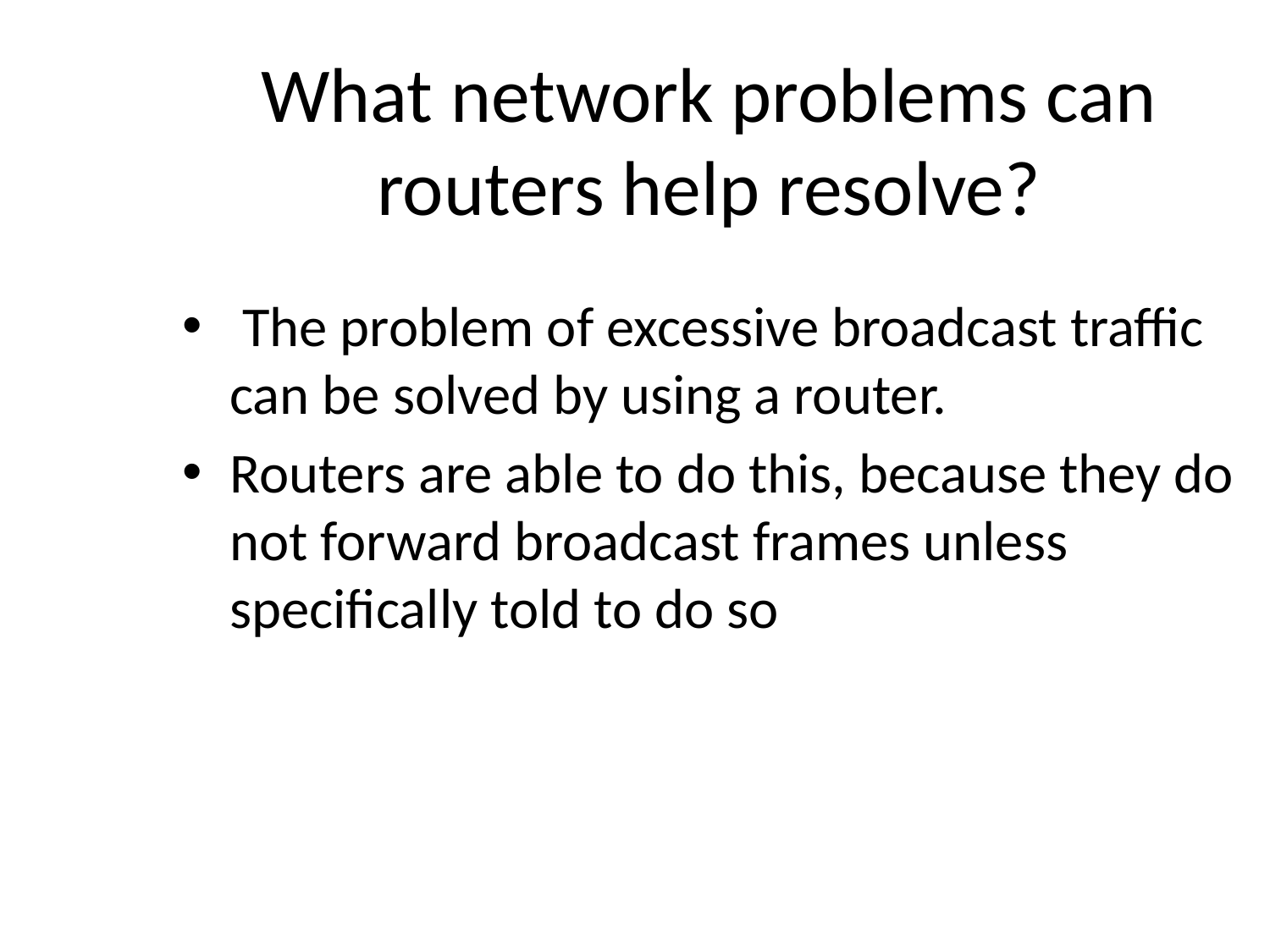

What network problems can routers help resolve?
 The problem of excessive broadcast traffic can be solved by using a router.
Routers are able to do this, because they do not forward broadcast frames unless specifically told to do so